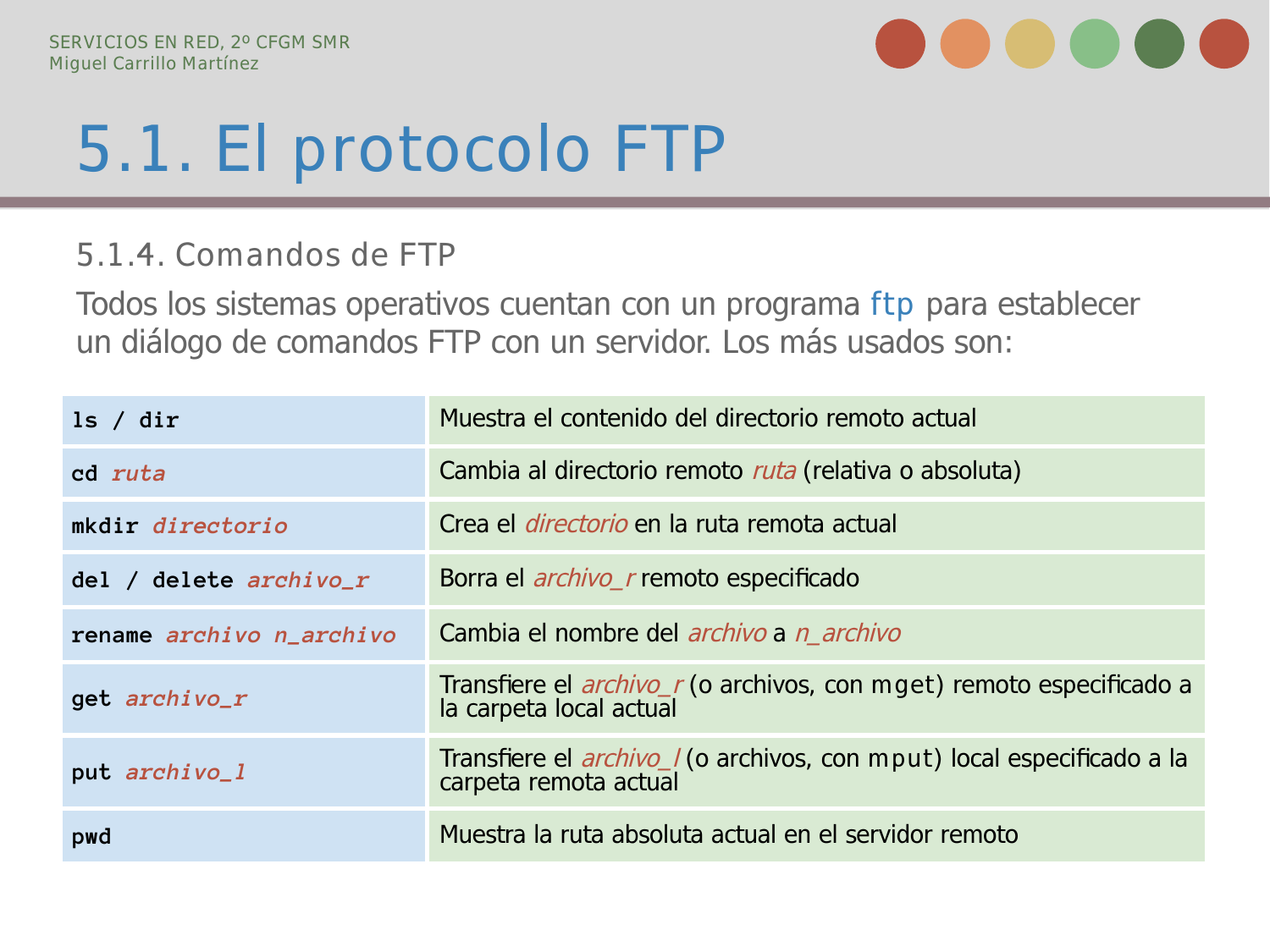

SERVICIOS EN RED, 2º CFGM SMR
Miguel Carrillo Martínez

# 5.1. El protocolo FTP

5.1.4. Comandos de FTP
Todos los sistemas operativos cuentan con un programa ftp para establecer un diálogo de comandos FTP con un servidor. Los más usados son:

| ls / dir | Muestra el contenido del directorio remoto actual |
| --- | --- |
| cd ruta | Cambia al directorio remoto ruta (relativa o absoluta) |
| mkdir directorio | Crea el directorio en la ruta remota actual |
| del / delete archivo\_r | Borra el archivo\_r remoto especificado |
| rename archivo n\_archivo | Cambia el nombre del archivo a n\_archivo |
| get archivo\_r | Transfiere el archivo\_r (o archivos, con mget) remoto especificado a la carpeta local actual |
| put archivo\_l | Transfiere el archivo\_l (o archivos, con mput) local especificado a la carpeta remota actual |
| pwd | Muestra la ruta absoluta actual en el servidor remoto |